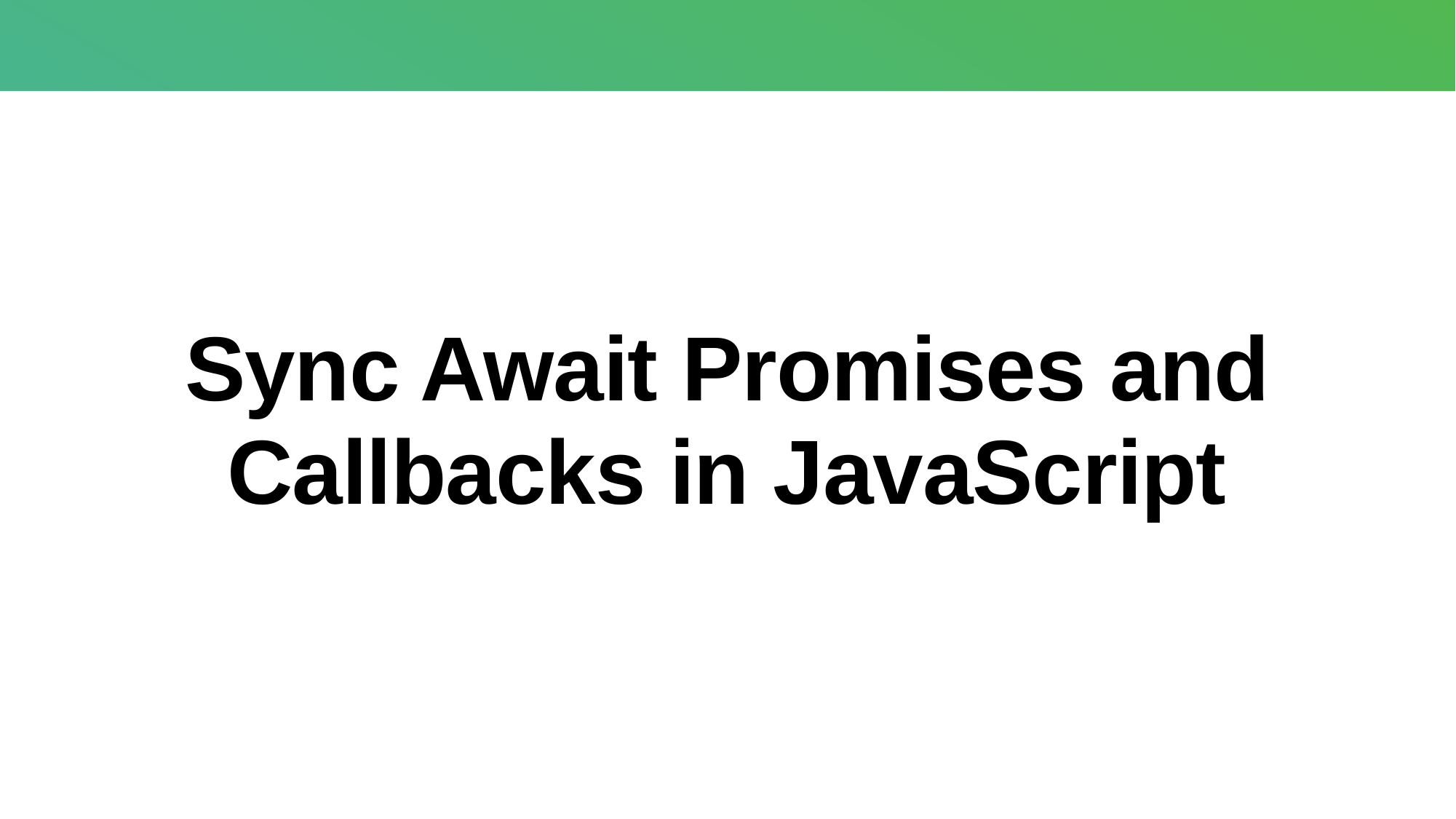

# Sync Await Promises and Callbacks in JavaScript